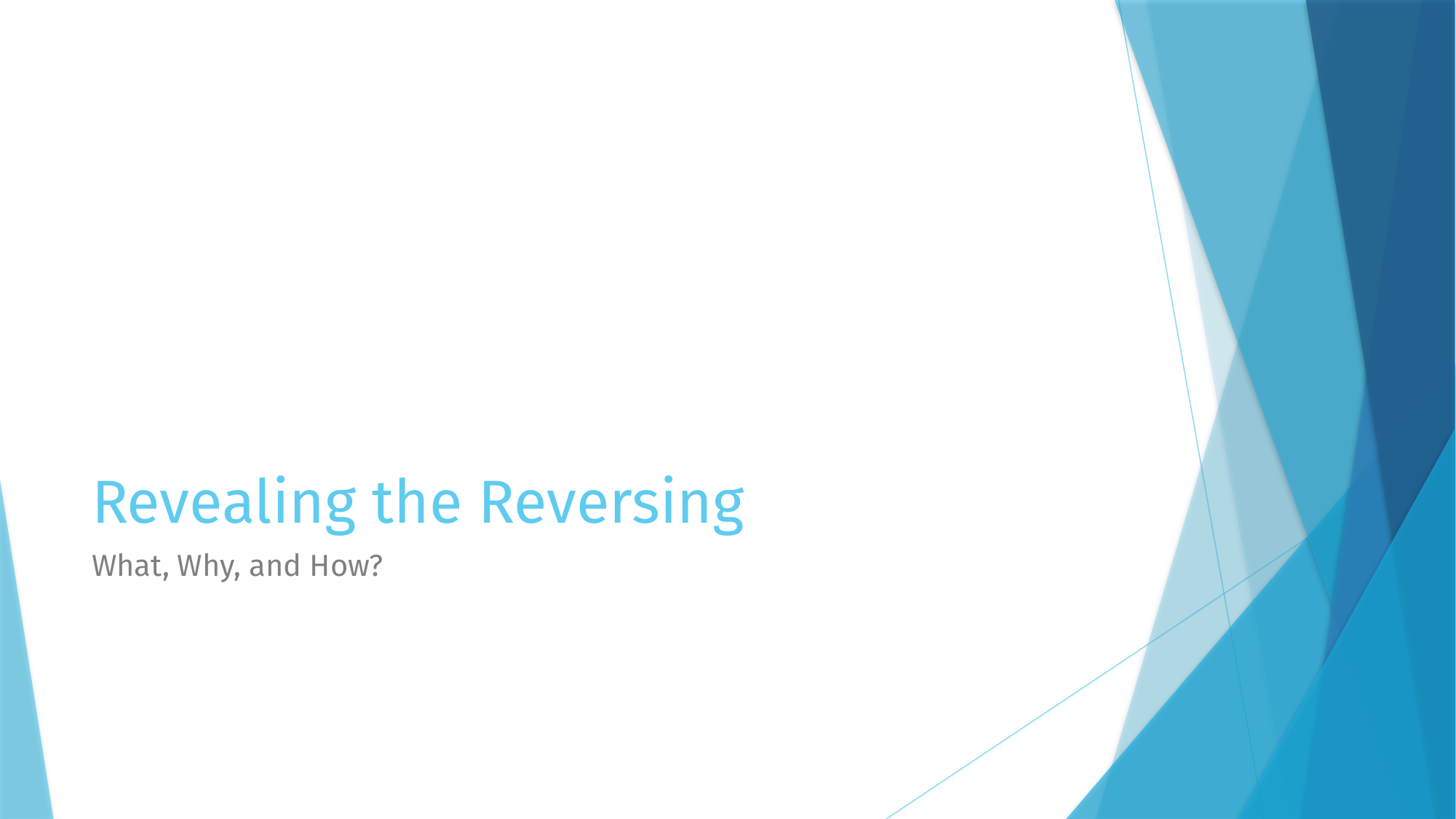

# Revealing the Reversing
What, Why, and How?